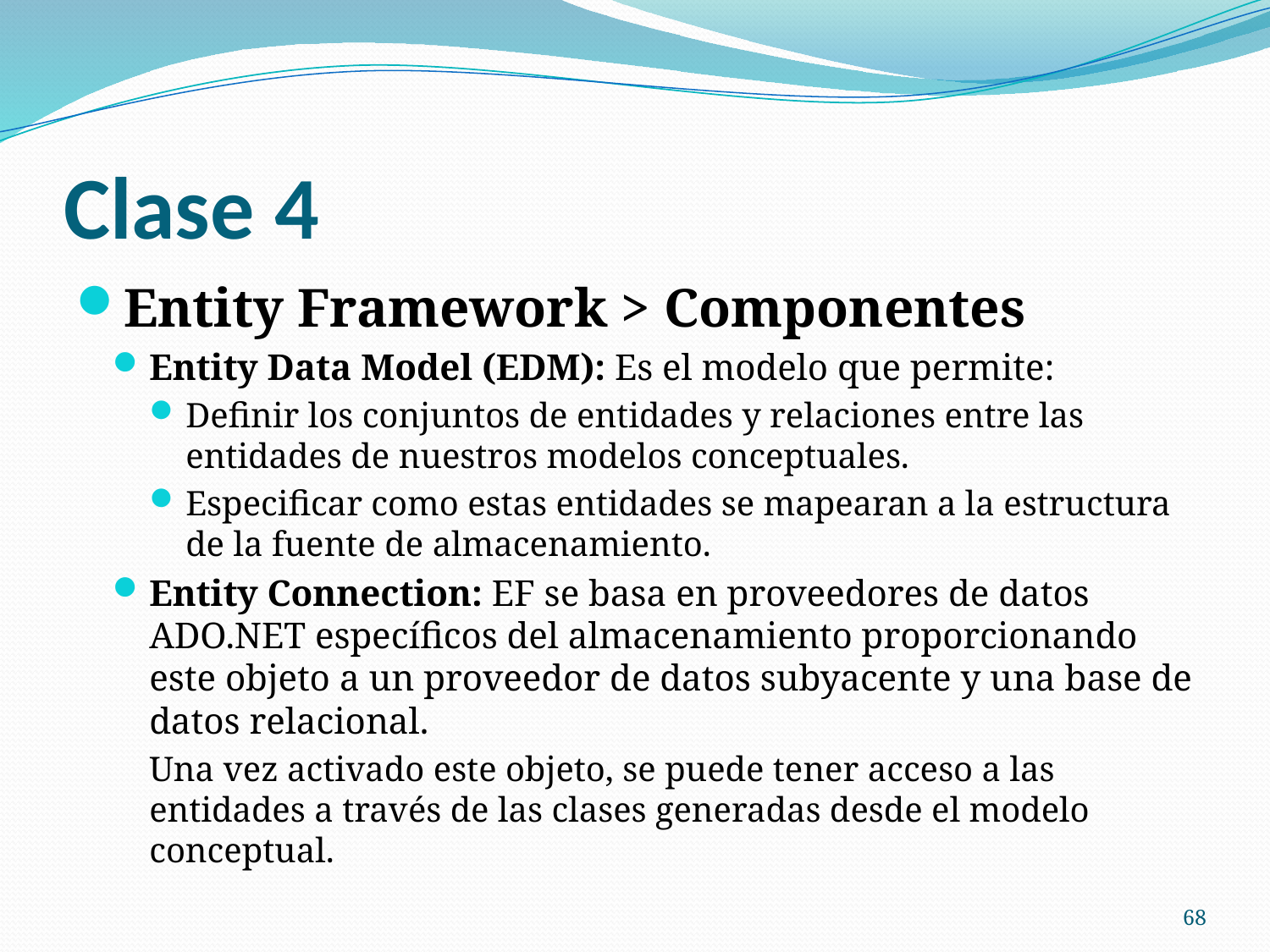

# Clase 4
Entity Framework > Componentes
Entity Data Model (EDM): Es el modelo que permite:
Definir los conjuntos de entidades y relaciones entre las entidades de nuestros modelos conceptuales.
Especificar como estas entidades se mapearan a la estructura de la fuente de almacenamiento.
Entity Connection: EF se basa en proveedores de datos ADO.NET específicos del almacenamiento proporcionando este objeto a un proveedor de datos subyacente y una base de datos relacional.
Una vez activado este objeto, se puede tener acceso a las entidades a través de las clases generadas desde el modelo conceptual.

68